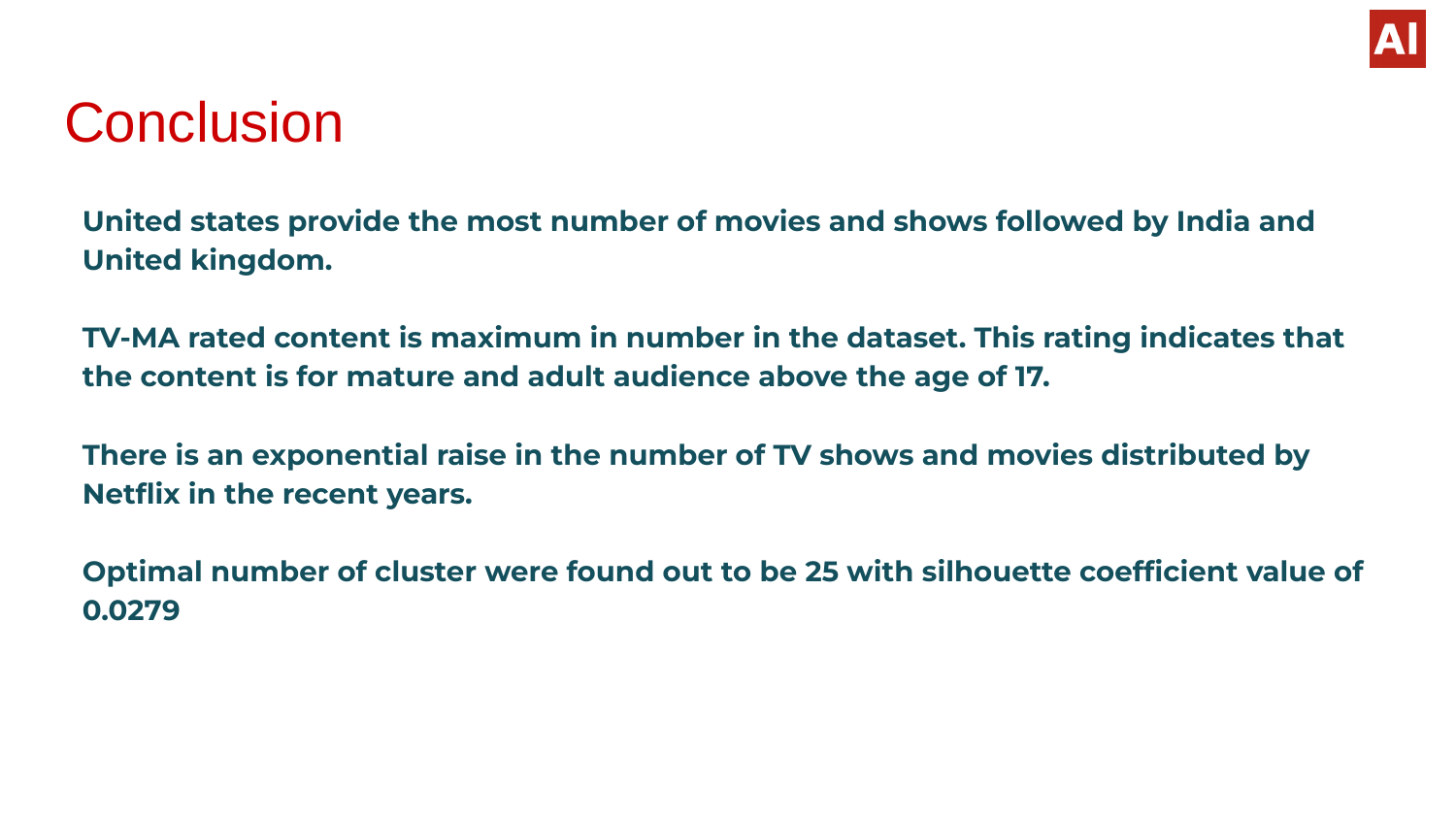

# Conclusion
United states provide the most number of movies and shows followed by India and United kingdom.

TV-MA rated content is maximum in number in the dataset. This rating indicates that the content is for mature and adult audience above the age of 17.

There is an exponential raise in the number of TV shows and movies distributed by Netflix in the recent years.

Optimal number of cluster were found out to be 25 with silhouette coefficient value of 0.0279